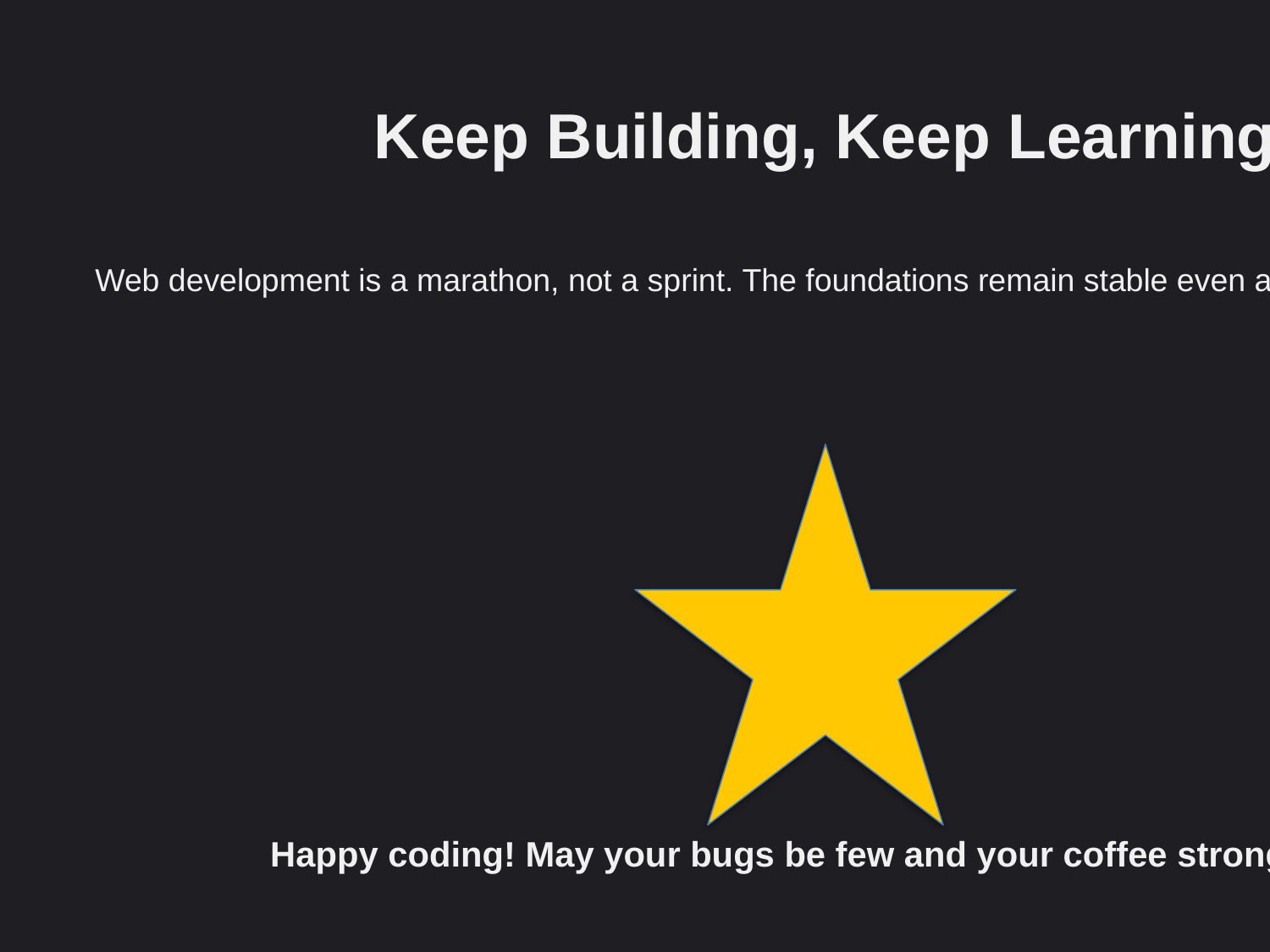

Keep Building, Keep Learning
Web development is a marathon, not a sprint. The foundations remain stable even as new tools emerge.

Happy coding! May your bugs be few and your coffee strong. 💻☕